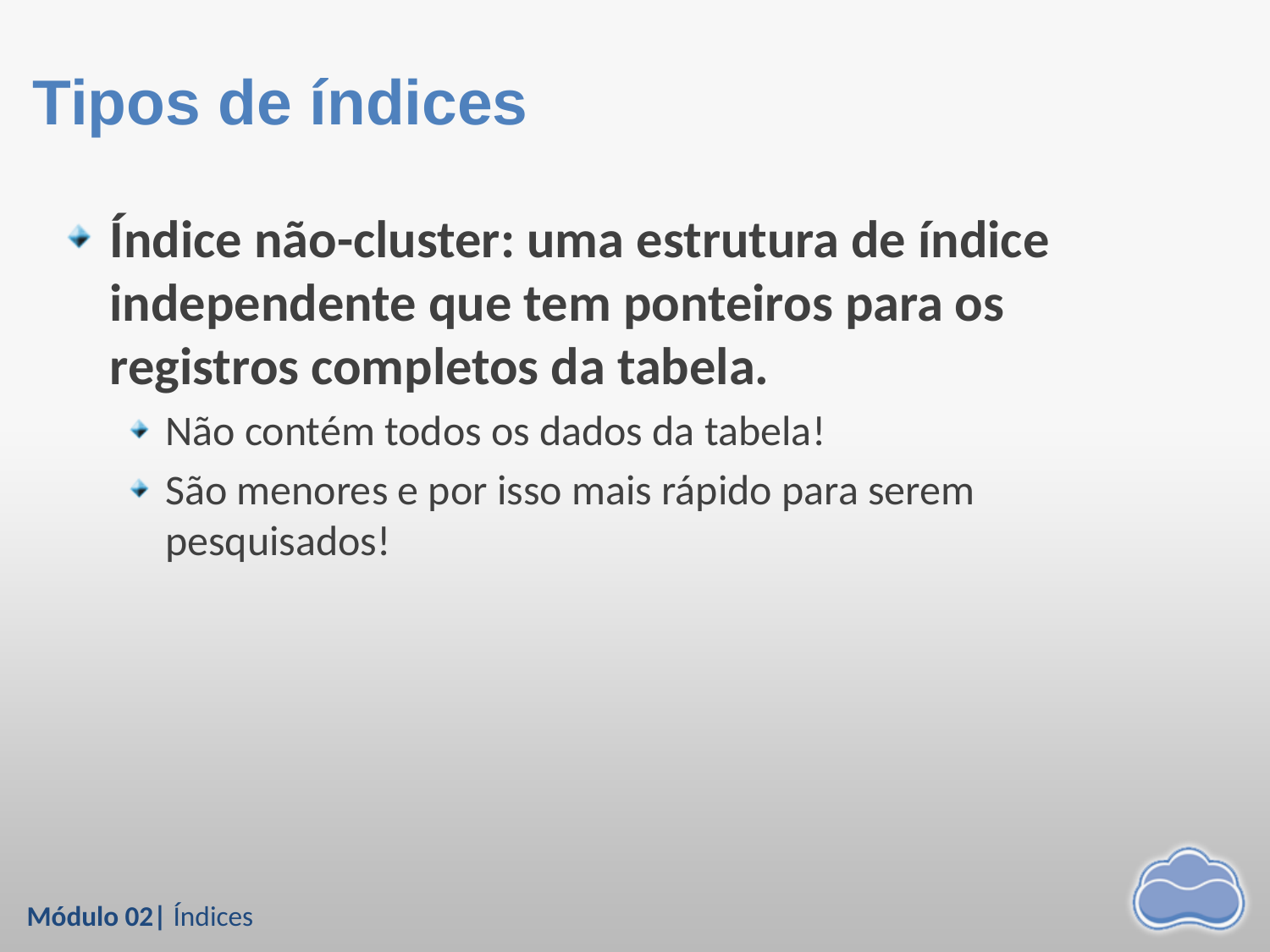

# Tipos de índices
Índice não-cluster: uma estrutura de índice independente que tem ponteiros para os registros completos da tabela.
Não contém todos os dados da tabela!
São menores e por isso mais rápido para serem pesquisados!